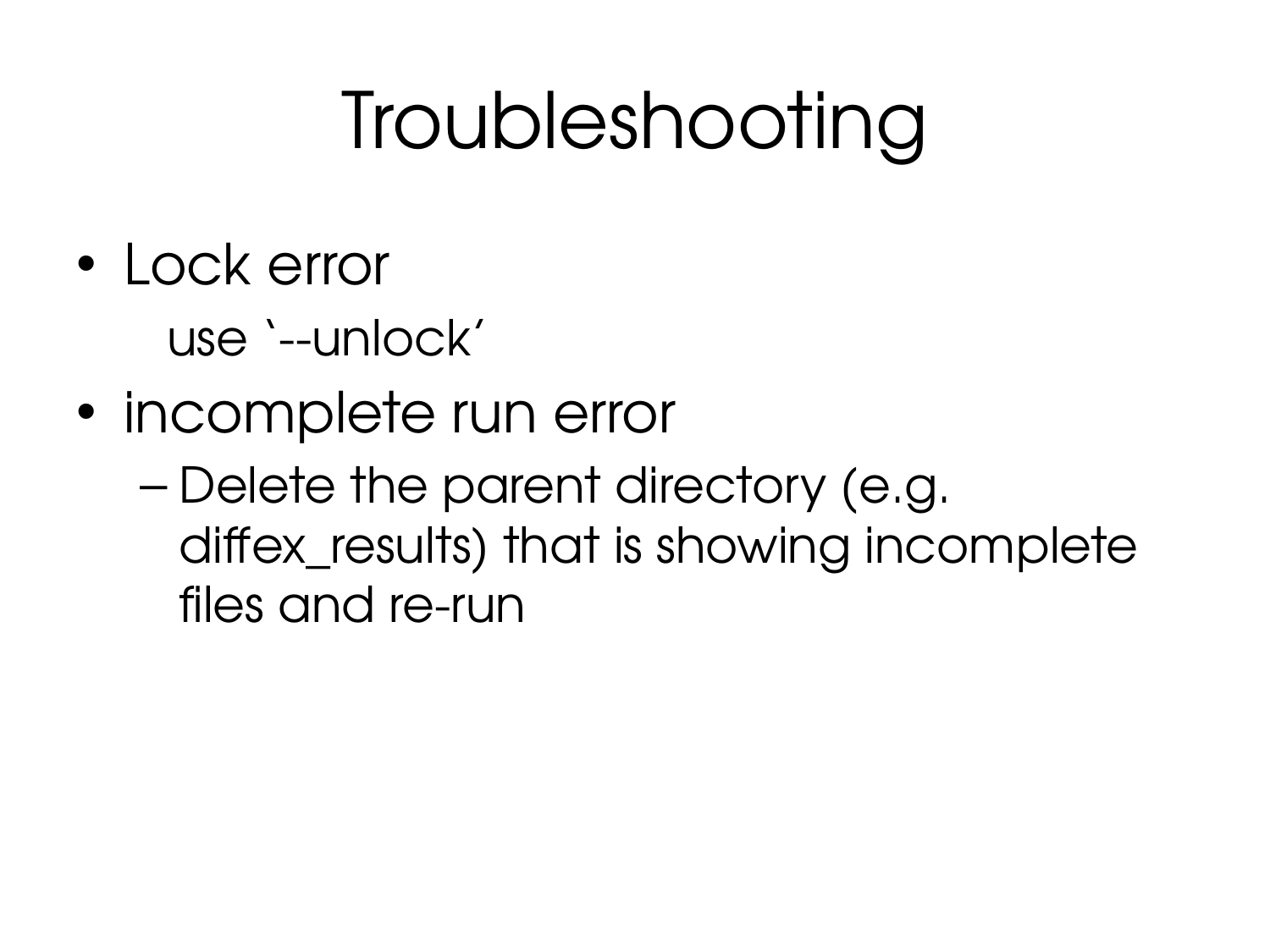

# Troubleshooting
Lock error
  use ‘--unlock’
incomplete run error
Delete the parent directory (e.g. diffex_results) that is showing incomplete files and re-run